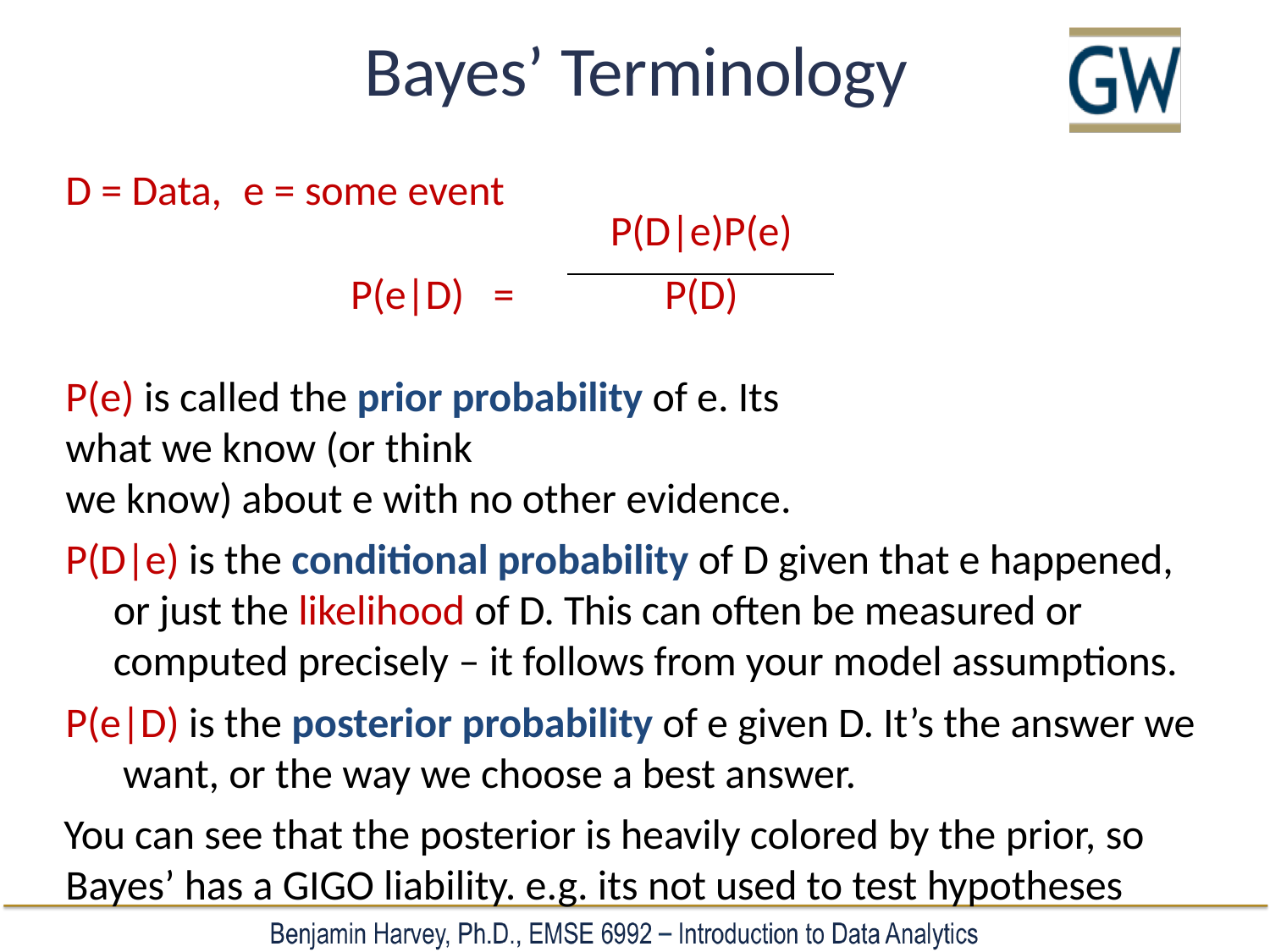

# Bayes’ Terminology
D = Data,	e = some event

P(e|D)	=

P(e) is called the prior probability of e. Its what we know (or think
we know) about e with no other evidence.
P(D|e) is the conditional probability of D given that e happened,  or just the likelihood of D. This can often be measured or  computed precisely – it follows from your model assumptions.
P(e|D) is the posterior probability of e given D. It’s the answer we  want, or the way we choose a best answer.
You can see that the posterior is heavily colored by the prior, so
Bayes’ has a GIGO liability. e.g. its not used to test hypotheses
| P(D|e)P(e) |
| --- |
| P(D) |